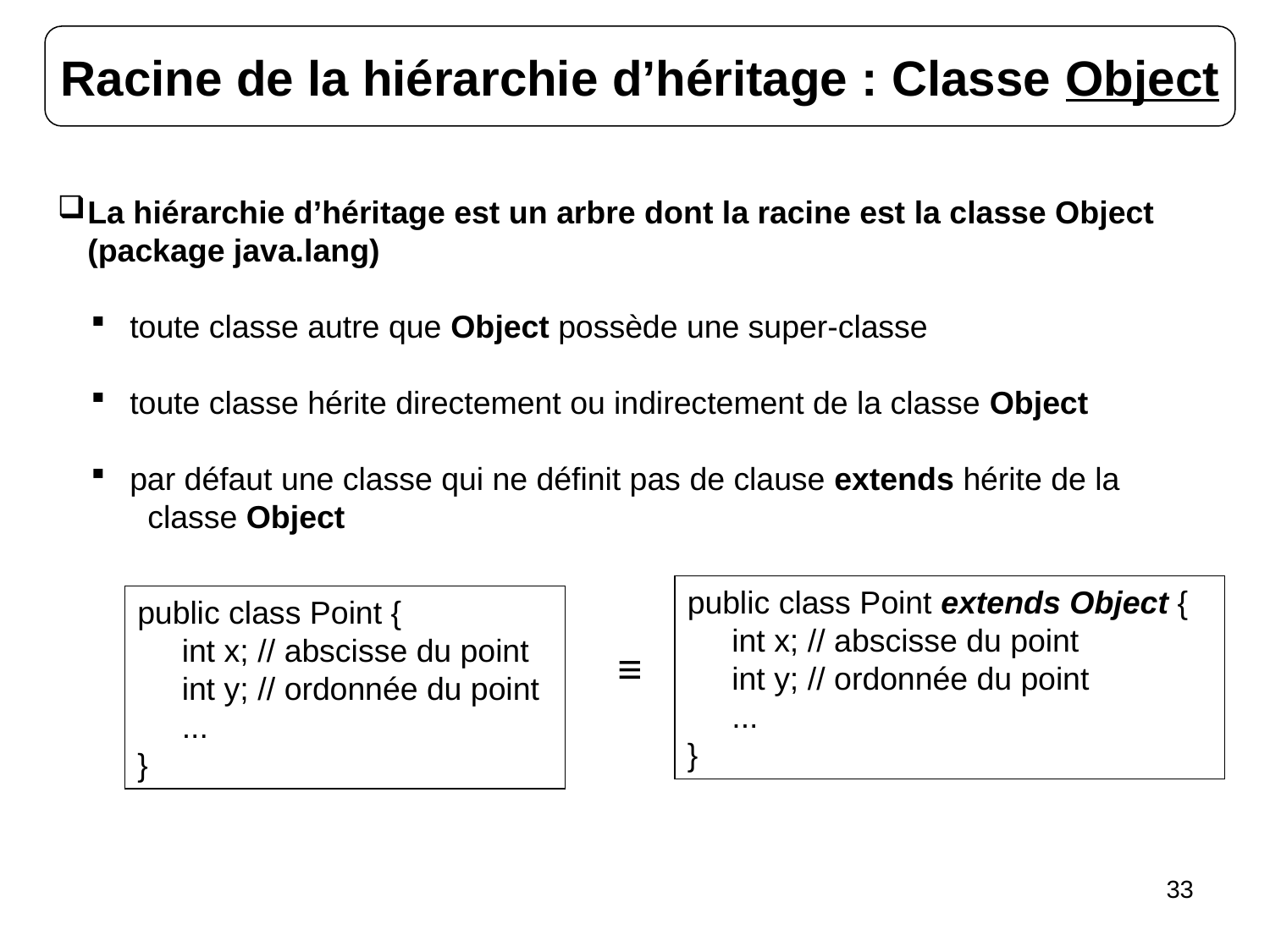

Racine de la hiérarchie d’héritage : Classe Object
La hiérarchie d’héritage est un arbre dont la racine est la classe Object (package java.lang)

 toute classe autre que Object possède une super-classe

 toute classe hérite directement ou indirectement de la classe Object

 par défaut une classe qui ne définit pas de clause extends hérite de la
   classe Object
public class Point extends Object {
     int x; // abscisse du point
     int y; // ordonnée du point
     ...
}
public class Point {
     int x; // abscisse du point
     int y; // ordonnée du point
     ...
}
≡
33